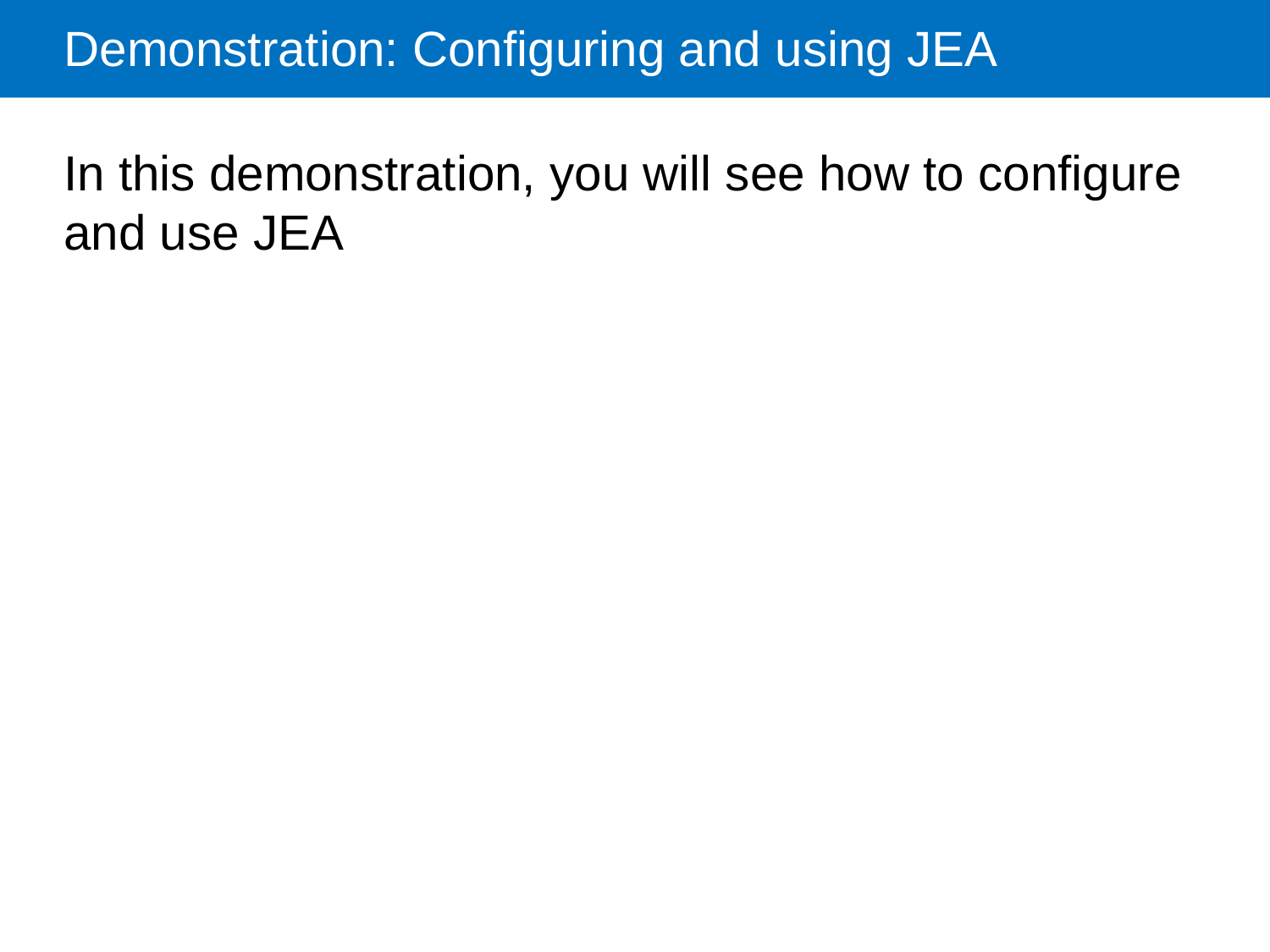

# Demonstration: Configuring and using JEA
In this demonstration, you will see how to configure and use JEA